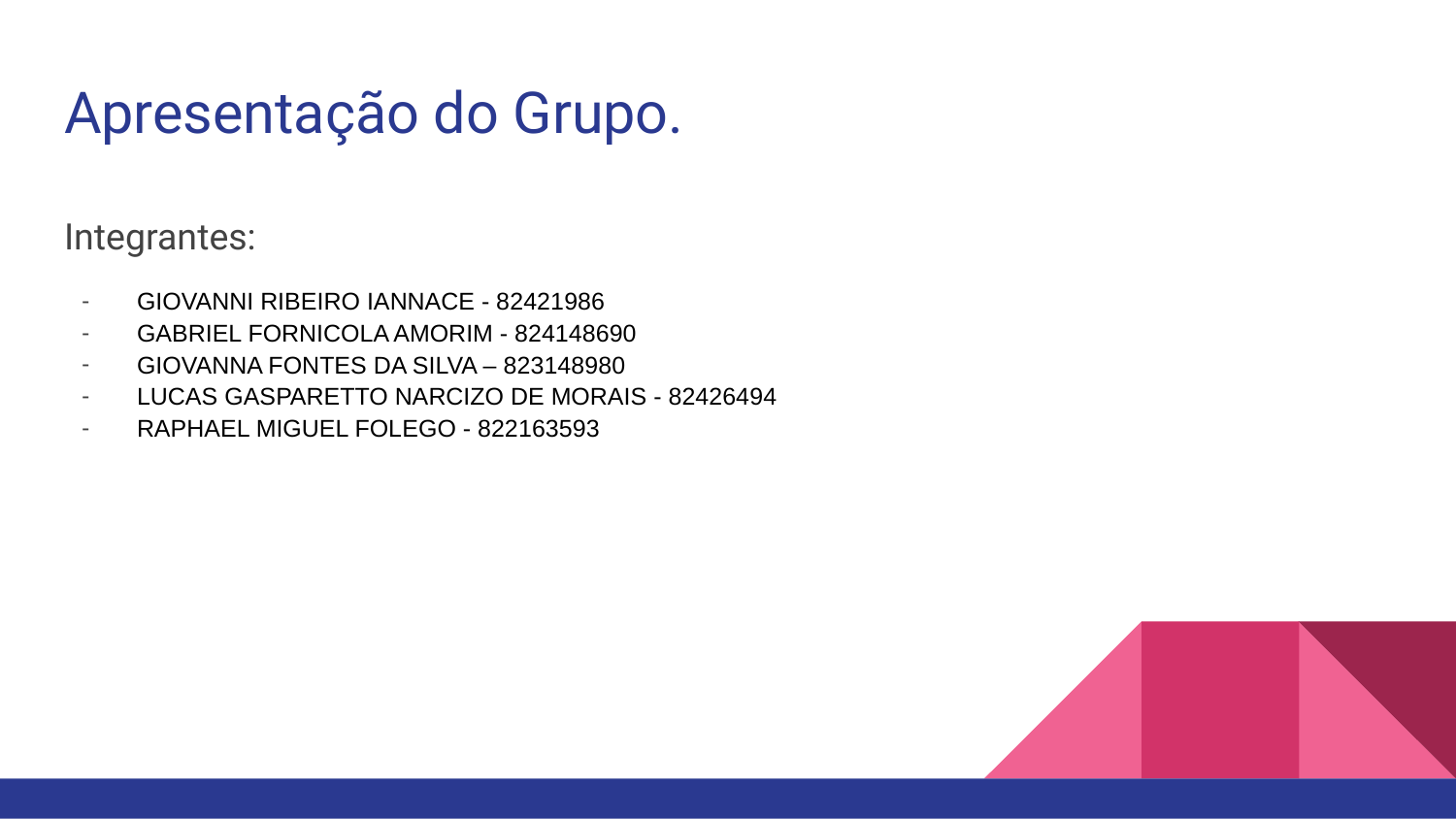

# Apresentação do Grupo.
Integrantes:
GIOVANNI RIBEIRO IANNACE - 82421986
GABRIEL FORNICOLA AMORIM - 824148690
GIOVANNA FONTES DA SILVA – 823148980
LUCAS GASPARETTO NARCIZO DE MORAIS - 82426494
RAPHAEL MIGUEL FOLEGO - 822163593